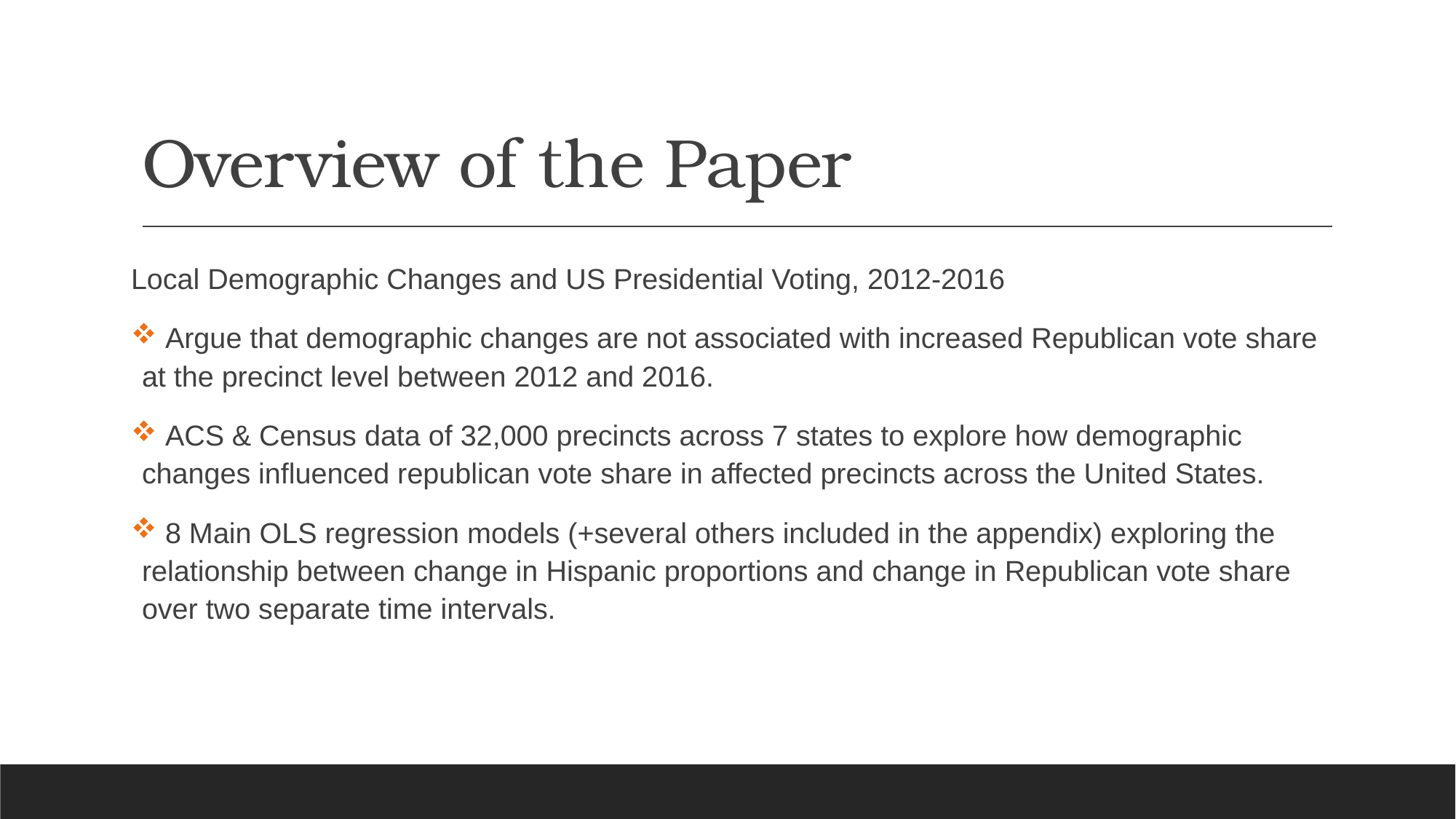

# Overview of the Paper
Local Demographic Changes and US Presidential Voting, 2012-2016
 Argue that demographic changes are not associated with increased Republican vote share at the precinct level between 2012 and 2016.
 ACS & Census data of 32,000 precincts across 7 states to explore how demographic changes influenced republican vote share in affected precincts across the United States.
 8 Main OLS regression models (+several others included in the appendix) exploring the relationship between change in Hispanic proportions and change in Republican vote share over two separate time intervals.